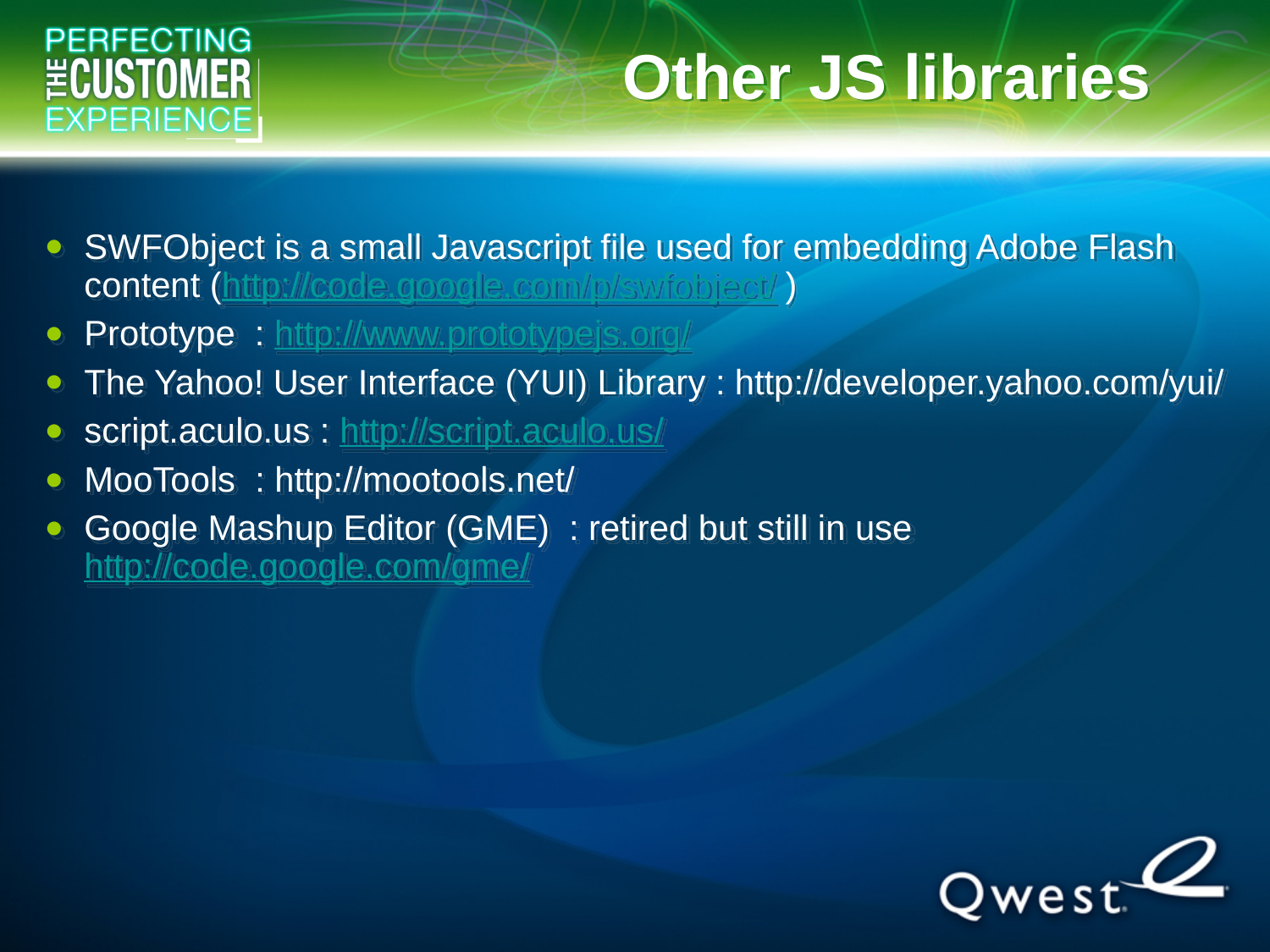

# Other JS libraries
SWFObject is a small Javascript file used for embedding Adobe Flash content (http://code.google.com/p/swfobject/ )
Prototype  : http://www.prototypejs.org/
The Yahoo! User Interface (YUI) Library : http://developer.yahoo.com/yui/
script.aculo.us : http://script.aculo.us/
MooTools  : http://mootools.net/
Google Mashup Editor (GME)  : retired but still in use http://code.google.com/gme/